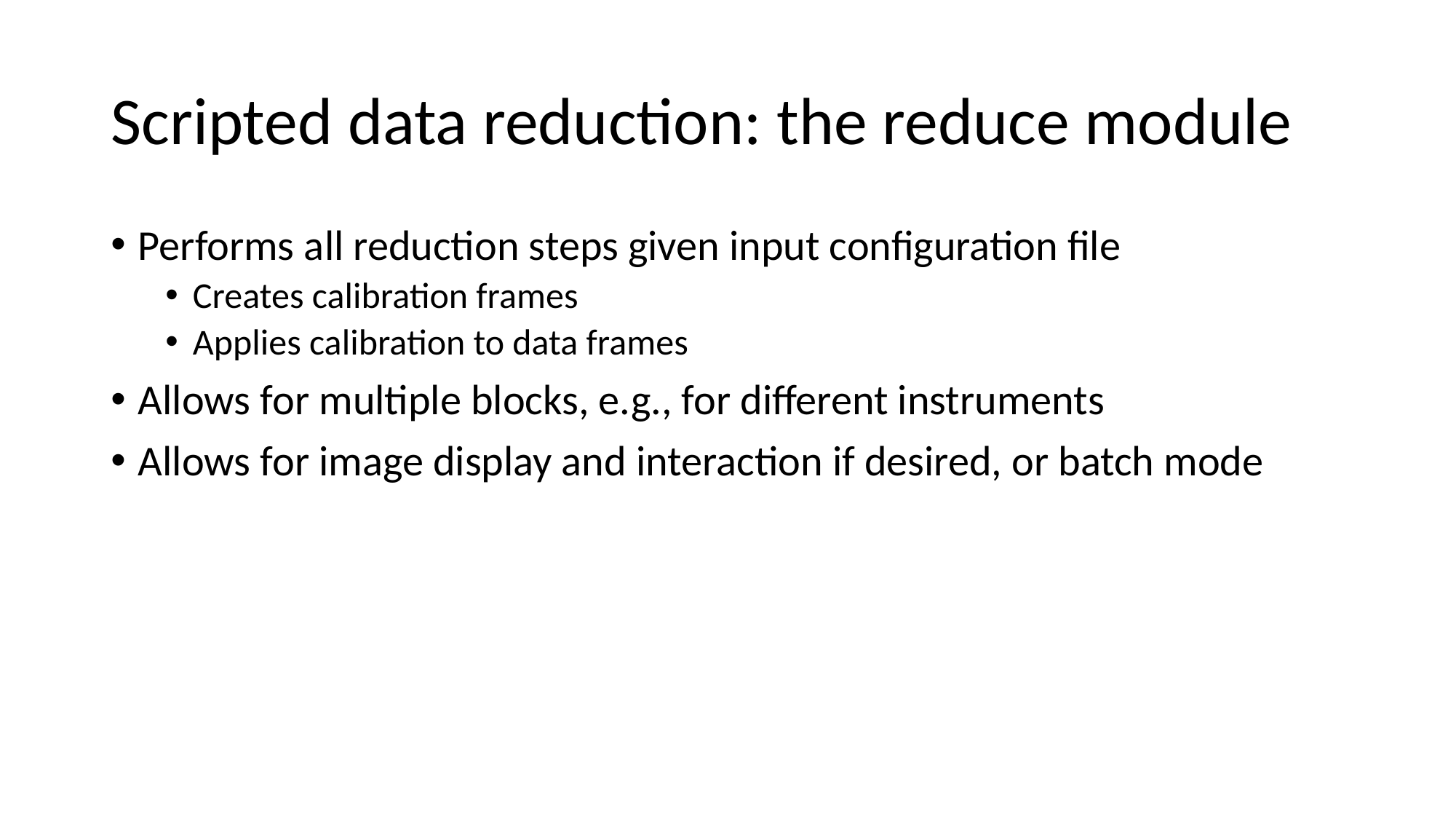

# Scripted data reduction: the reduce module
Performs all reduction steps given input configuration file
Creates calibration frames
Applies calibration to data frames
Allows for multiple blocks, e.g., for different instruments
Allows for image display and interaction if desired, or batch mode